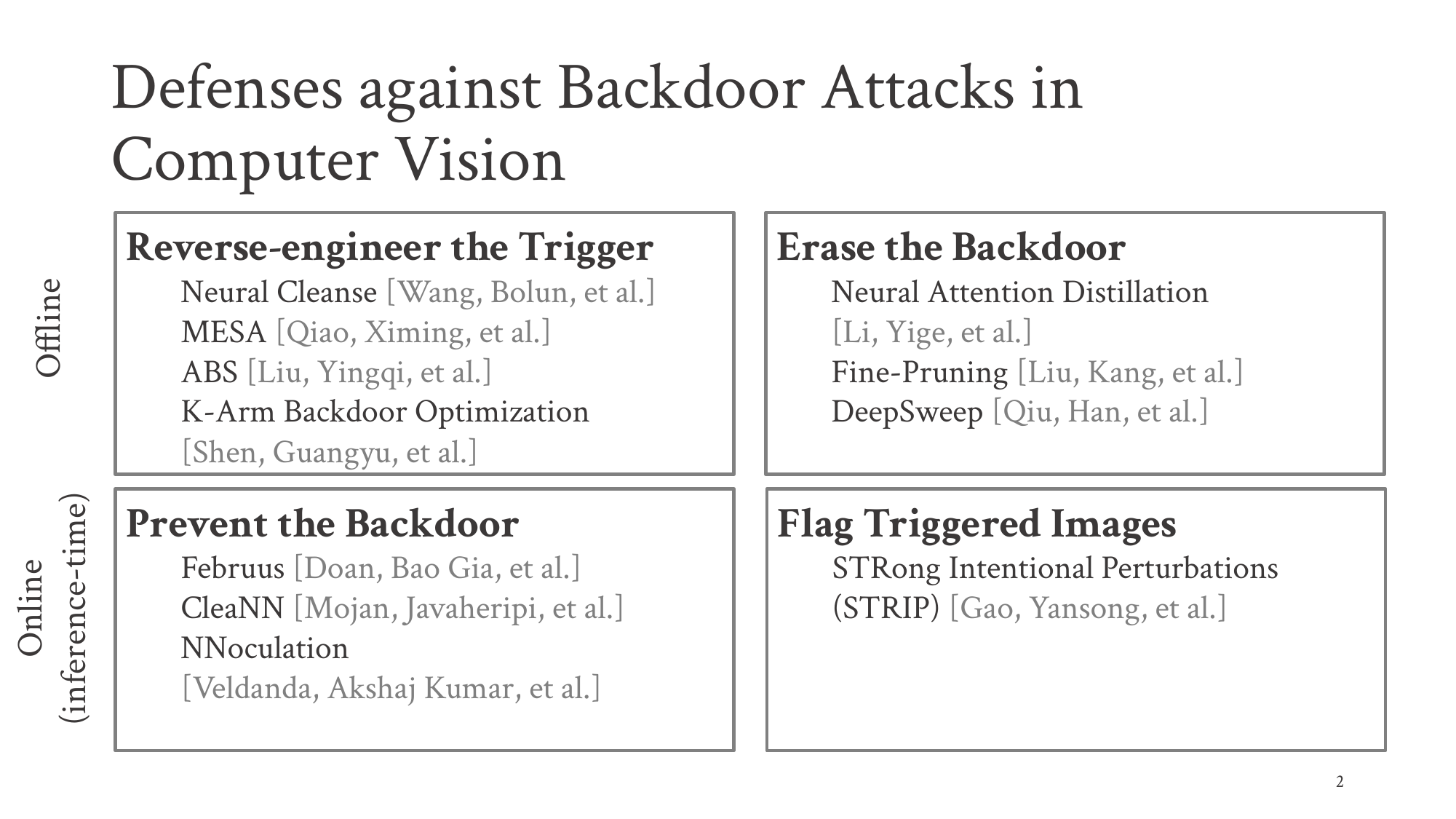

# Defenses against Backdoor Attacks in Computer Vision
Reverse-engineer the Trigger
Neural Cleanse [Wang, Bolun, et al.]
MESA [Qiao, Ximing, et al.]
ABS [Liu, Yingqi, et al.]
K-Arm Backdoor Optimization
[Shen, Guangyu, et al.]
Erase the Backdoor
Neural Attention Distillation
[Li, Yige, et al.]
Fine-Pruning [Liu, Kang, et al.]
DeepSweep [Qiu, Han, et al.]

Offline
Prevent the Backdoor
Februus [Doan, Bao Gia, et al.]
CleaNN [Mojan, Javaheripi, et al.]
NNoculation
[Veldanda, Akshaj Kumar, et al.]

Flag Triggered Images
STRong Intentional Perturbations
(STRIP) [Gao, Yansong, et al.]

Online
(inference-time)
2